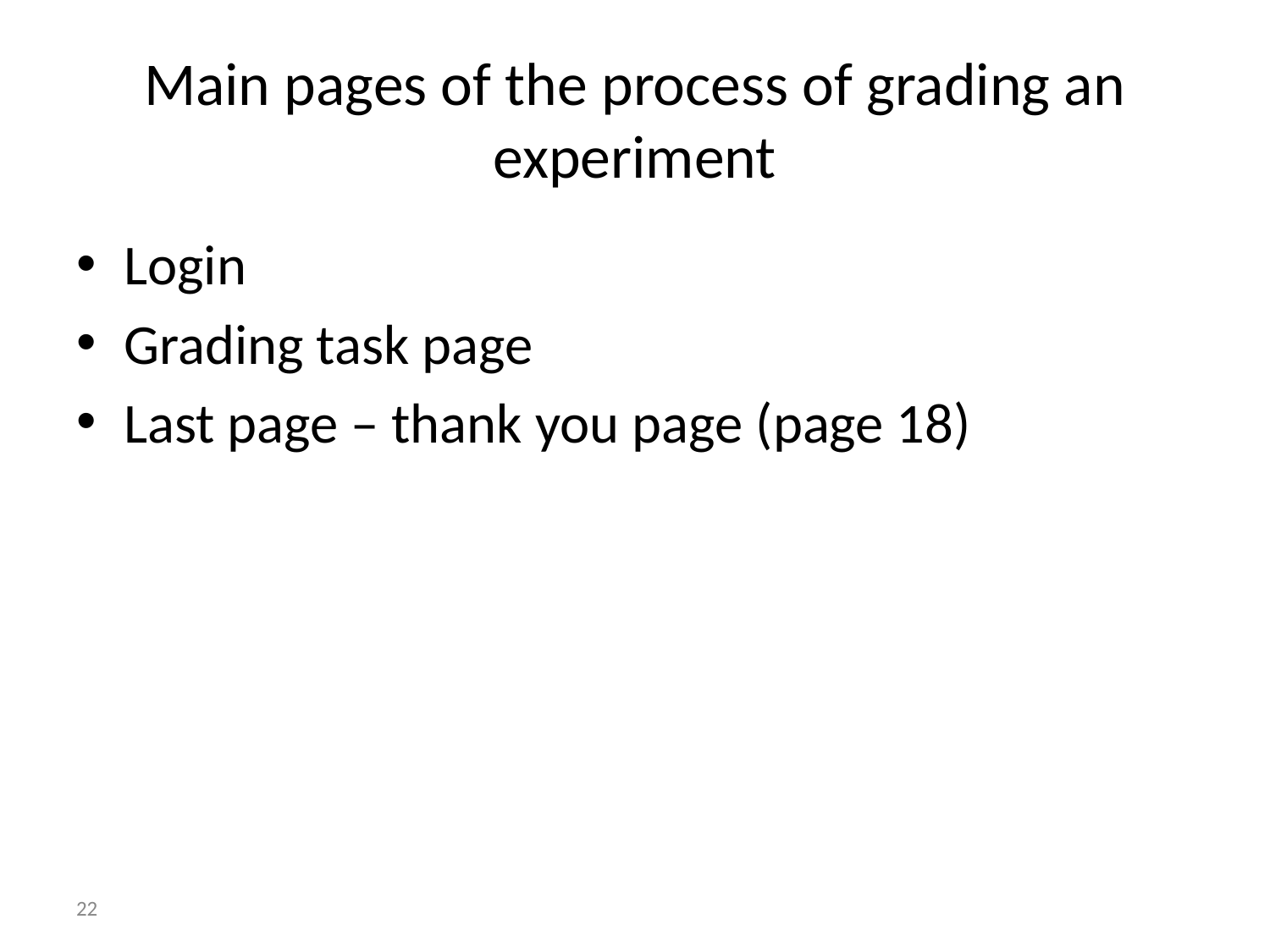

# Main pages of the process of grading an experiment
Login
Grading task page
Last page – thank you page (page 18)
22